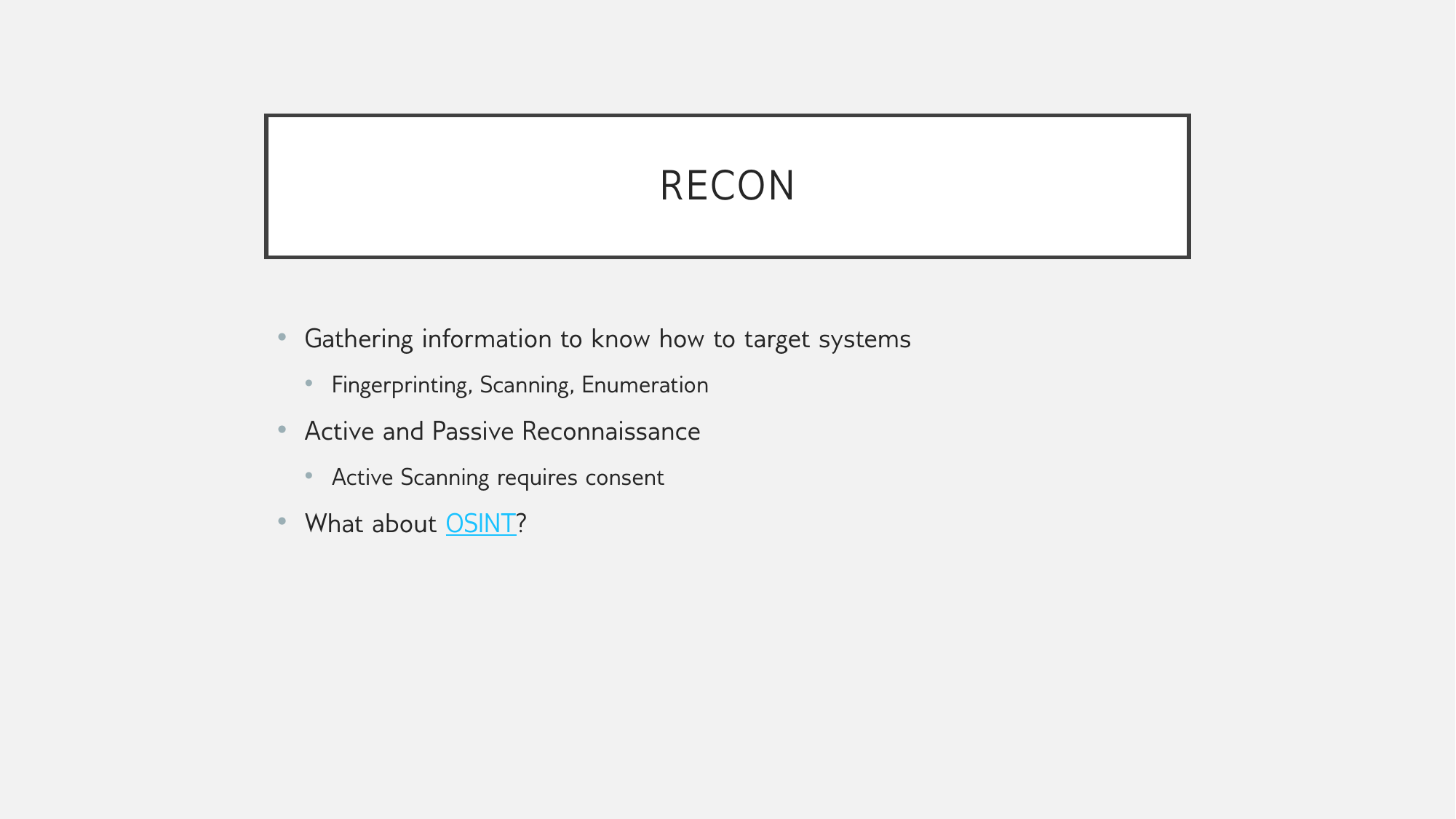

# Recon
Gathering information to know how to target systems
Fingerprinting, Scanning, Enumeration
Active and Passive Reconnaissance
Active Scanning requires consent
What about OSINT?